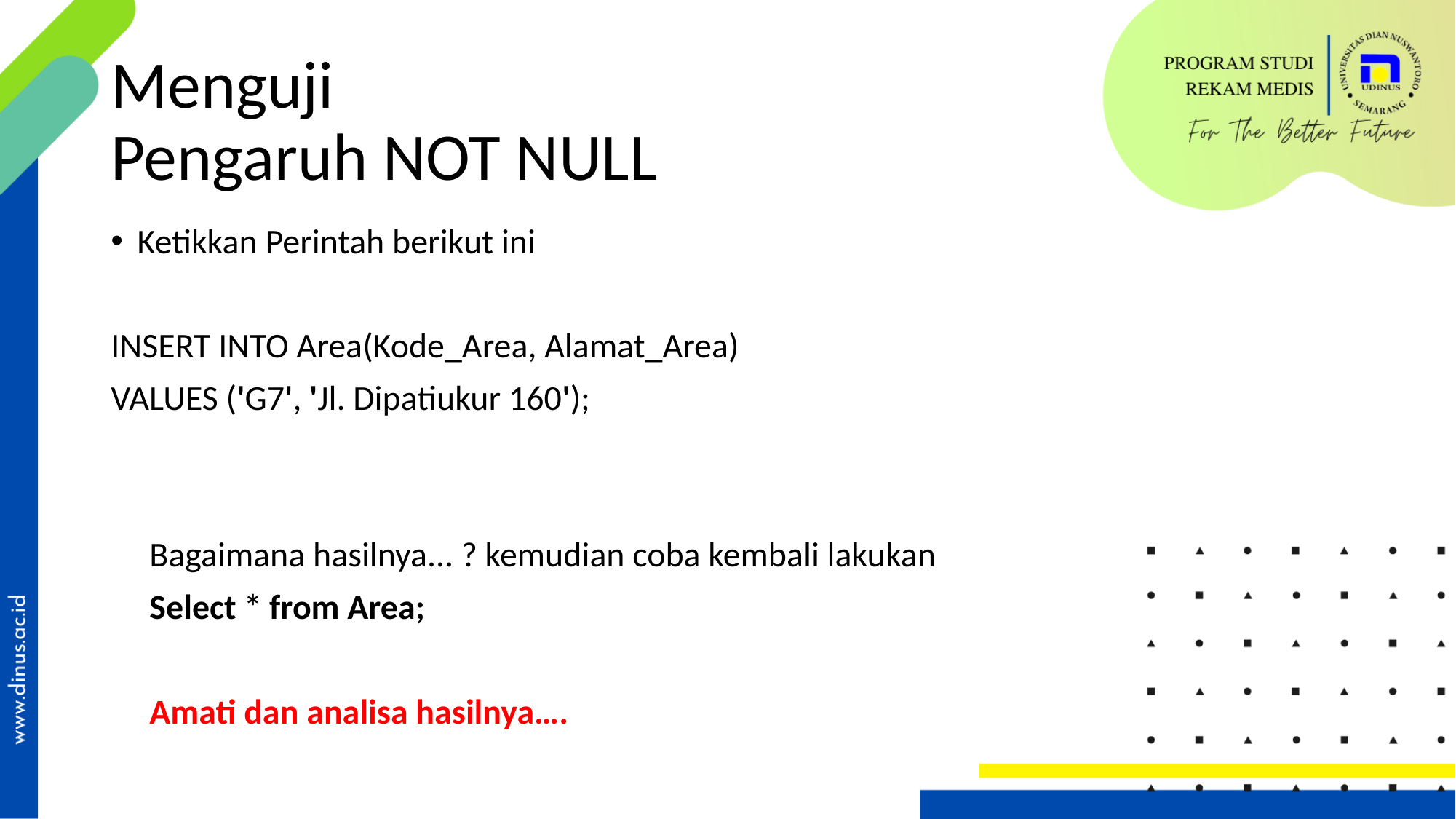

# Menguji Pengaruh NOT NULL
Ketikkan Perintah berikut ini

INSERT INTO Area(Kode_Area, Alamat_Area)
VALUES ('G7', 'Jl. Dipatiukur 160');

Bagaimana hasilnya... ? kemudian coba kembali lakukan
Select * from Area;

Amati dan analisa hasilnya….